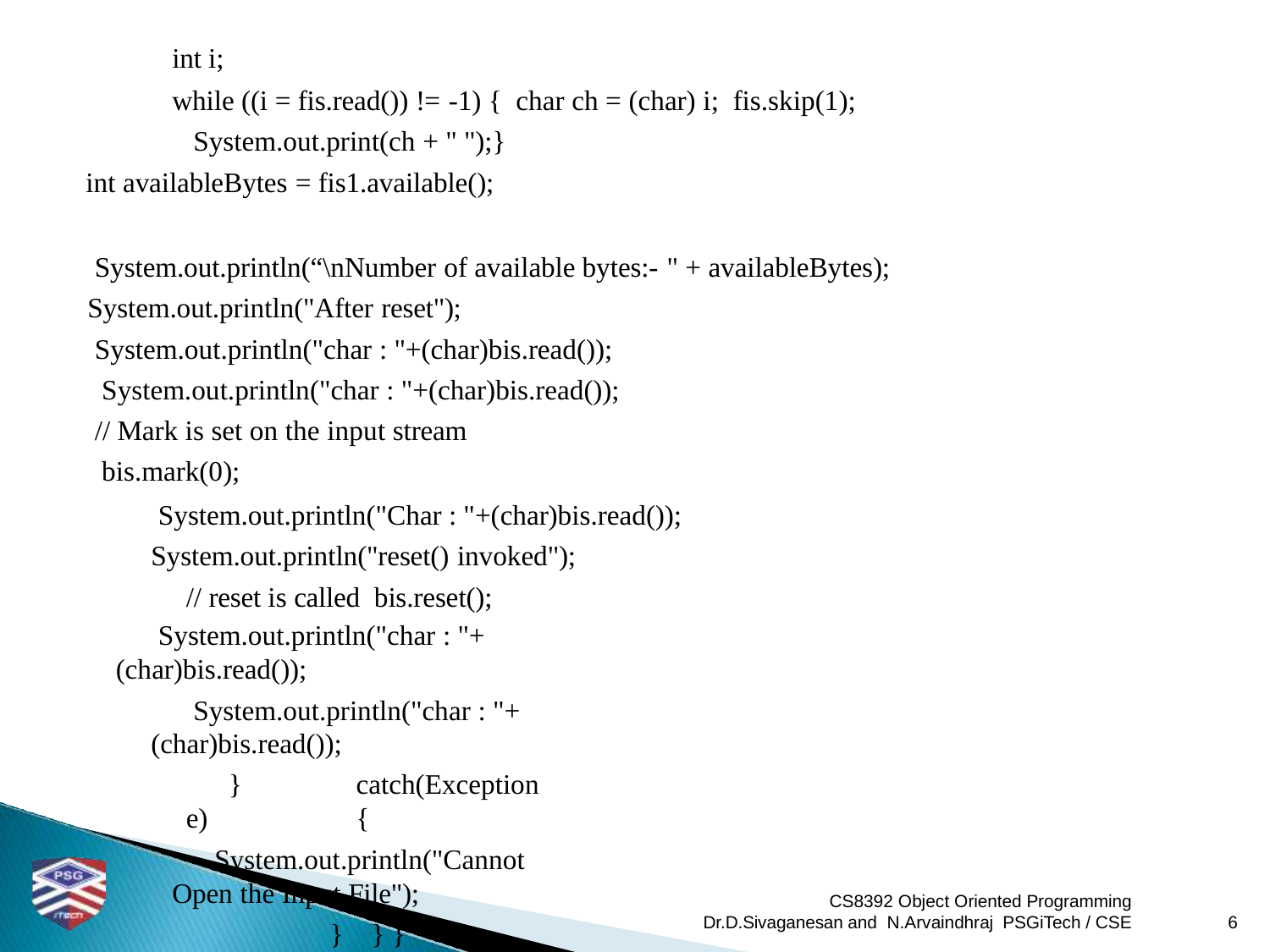

int i;
while ((i = fis.read()) != -1) {  char ch = (char) i;  fis.skip(1);  System.out.print(ch + " ");}
int availableBytes = fis1.available();

System.out.println(“\nNumber of available bytes:- " + availableBytes);  System.out.println("After reset");
System.out.println("char : "+(char)bis.read());
System.out.println("char : "+(char)bis.read());
// Mark is set on the input stream
bis.mark(0);
System.out.println("Char : "+(char)bis.read());  System.out.println("reset() invoked");
// reset is called  bis.reset();
System.out.println("char : "+(char)bis.read());
System.out.println("char : "+(char)bis.read());
}	catch(Exception e)	{
System.out.println("Cannot Open the Input File");
	}	} }
CS8392 Object Oriented Programming
Dr.D.Sivaganesan and N.Arvaindhraj PSGiTech / CSE
6